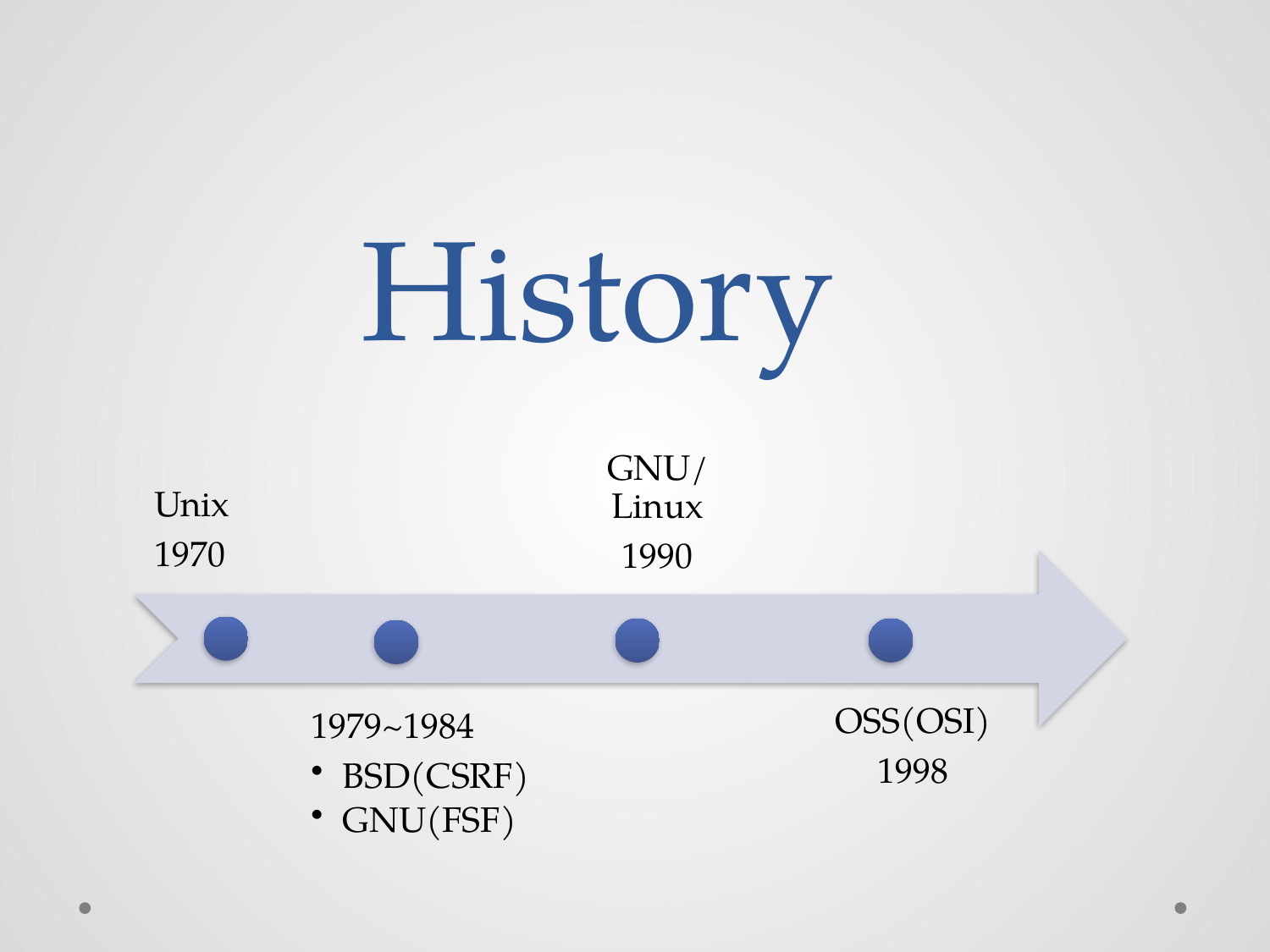

# History
Unix
1970
1979~1984
BSD(CSRF)
GNU(FSF)
GNU/Linux
1990
OSS(OSI)
1998